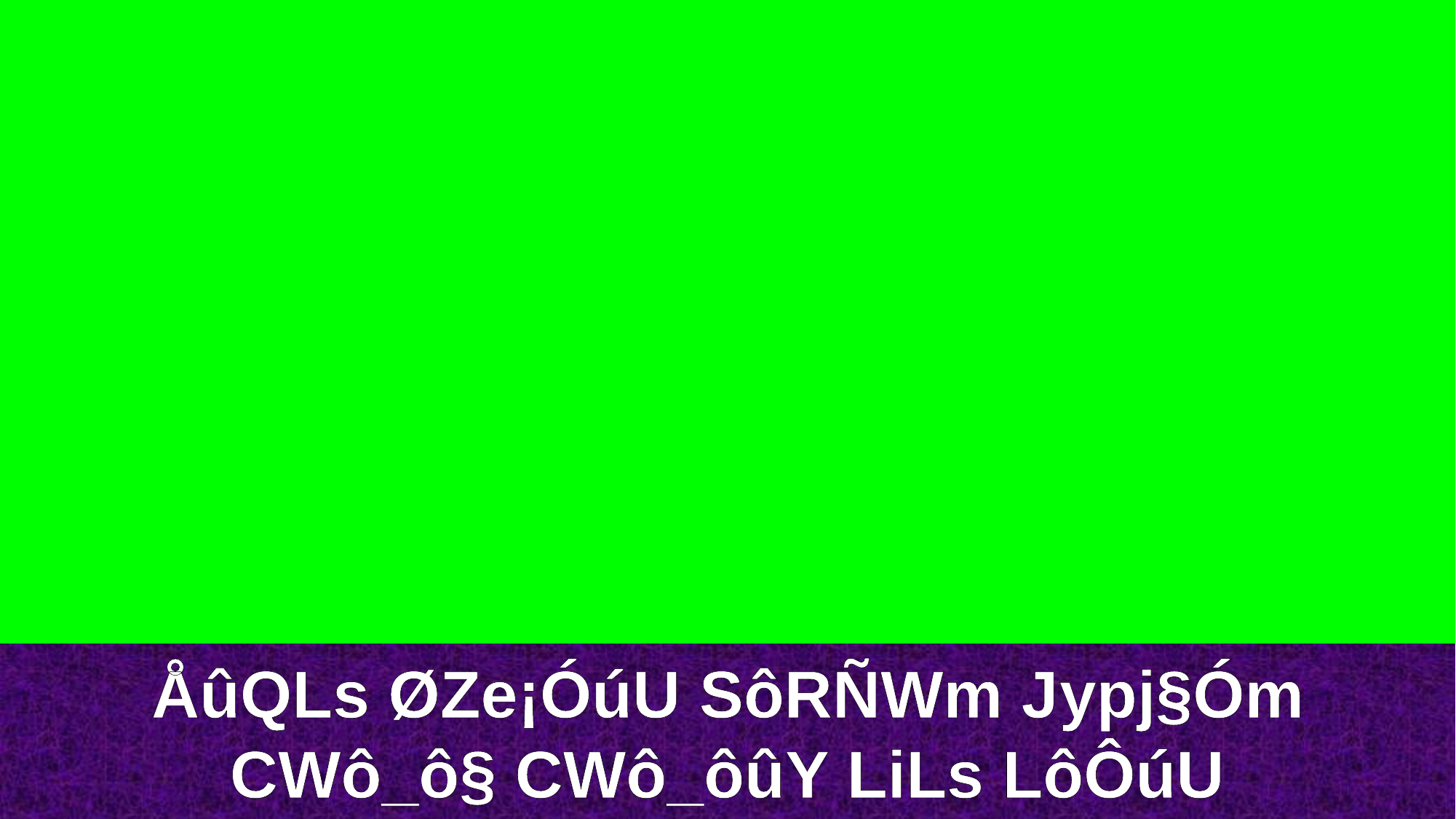

ÅûQLs ØZe¡ÓúU SôRÑWm Jypj§Óm
CWô_ô§ CWô_ôûY LiLs LôÔúU